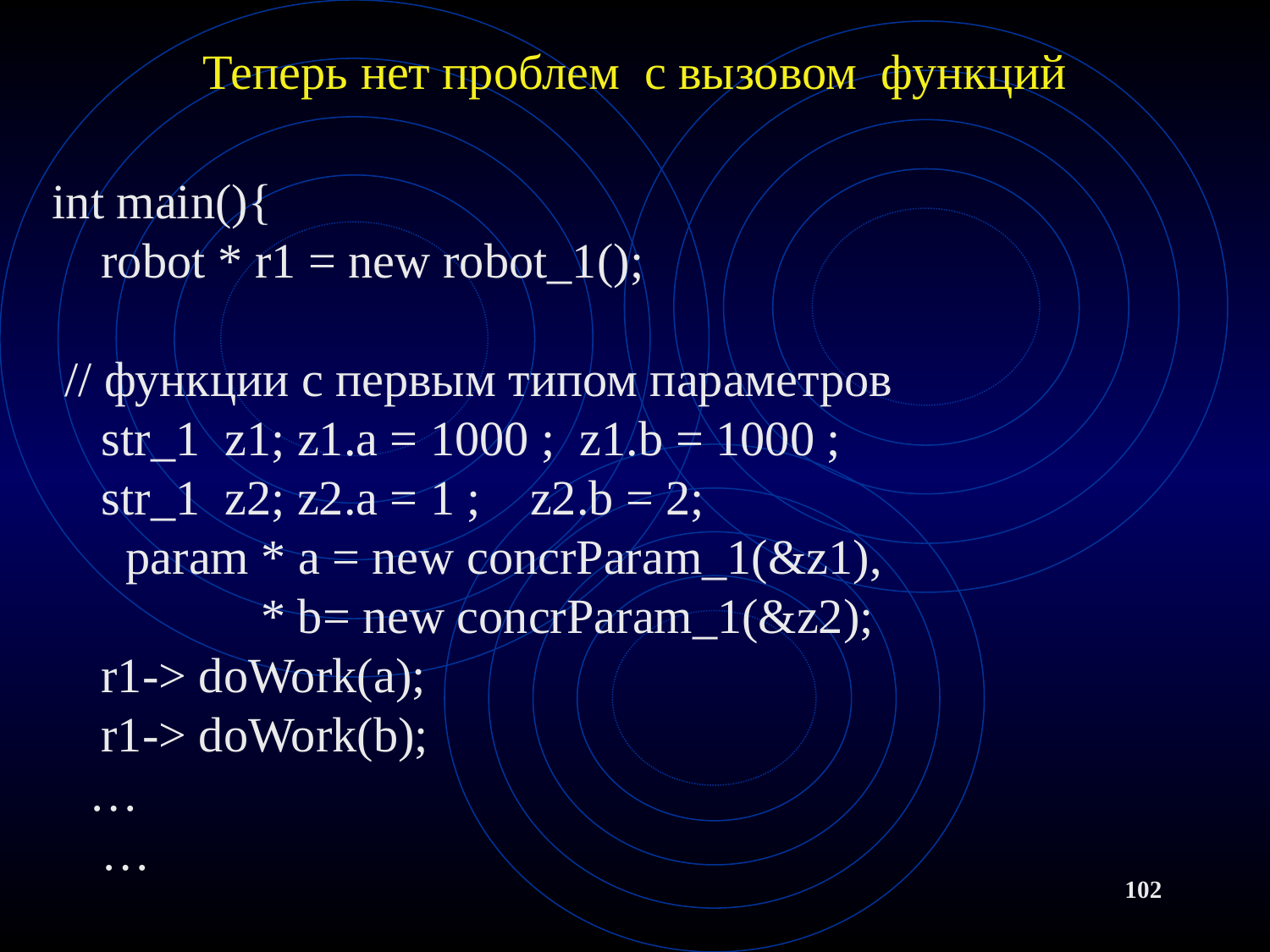

# Теперь нет проблем  с вызовом  функций
int main(){
    robot * r1 = new robot_1();

 // функции с первым типом параметров
    str_1  z1; z1.a = 1000 ;  z1.b = 1000 ;
    str_1  z2; z2.a = 1 ;    z2.b = 2;
      param * a = new concrParam_1(&z1),
                 * b= new concrParam_1(&z2);
    r1-> doWork(a);
    r1-> doWork(b);
   …
    …

102